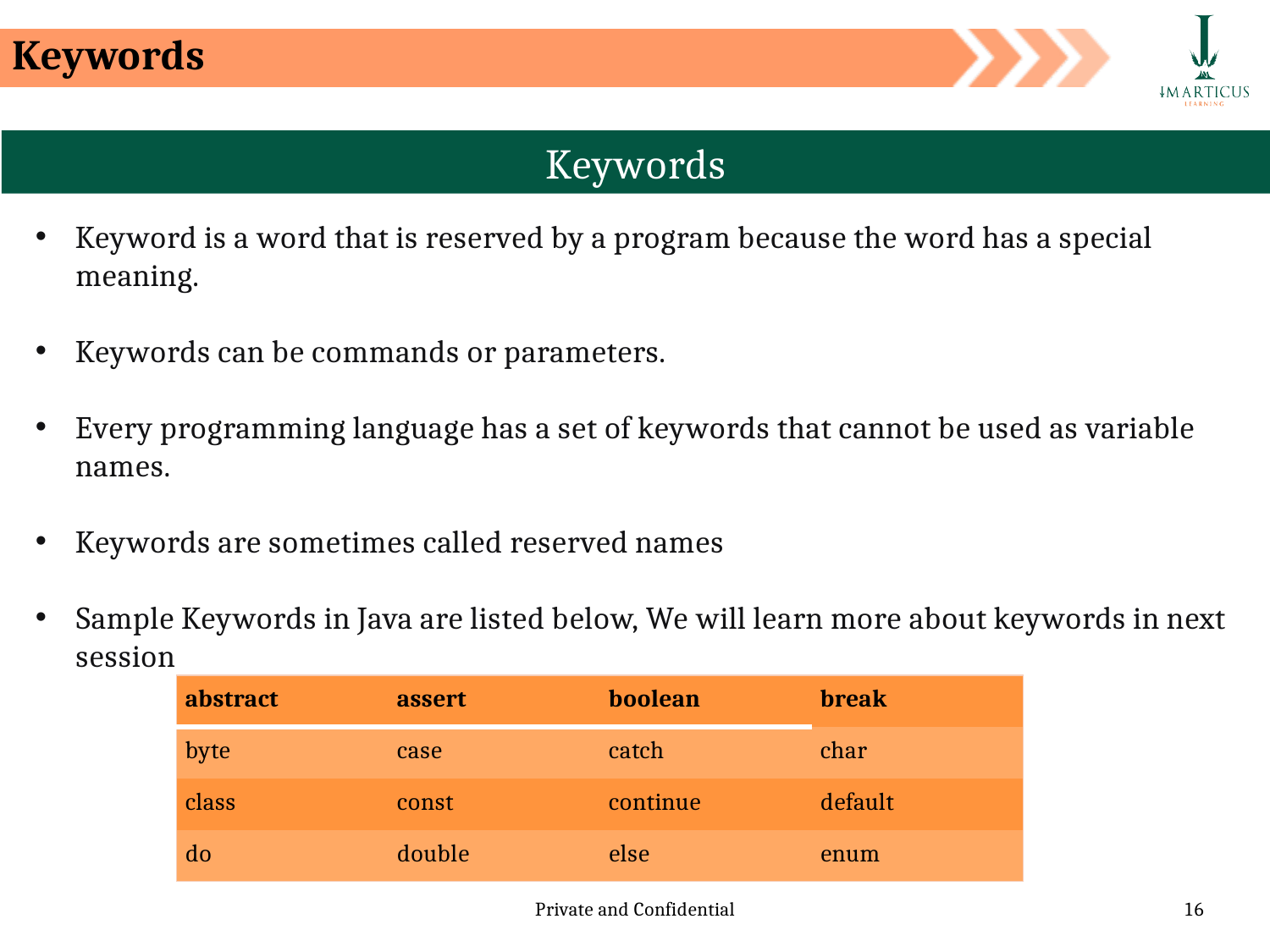

Keywords
Keywords
Keyword is a word that is reserved by a program because the word has a special meaning.

Keywords can be commands or parameters.

Every programming language has a set of keywords that cannot be used as variable names.

Keywords are sometimes called reserved names

Sample Keywords in Java are listed below, We will learn more about keywords in next session
| abstract | assert | boolean | break |
| --- | --- | --- | --- |
| byte | case | catch | char |
| class | const | continue | default |
| do | double | else | enum |